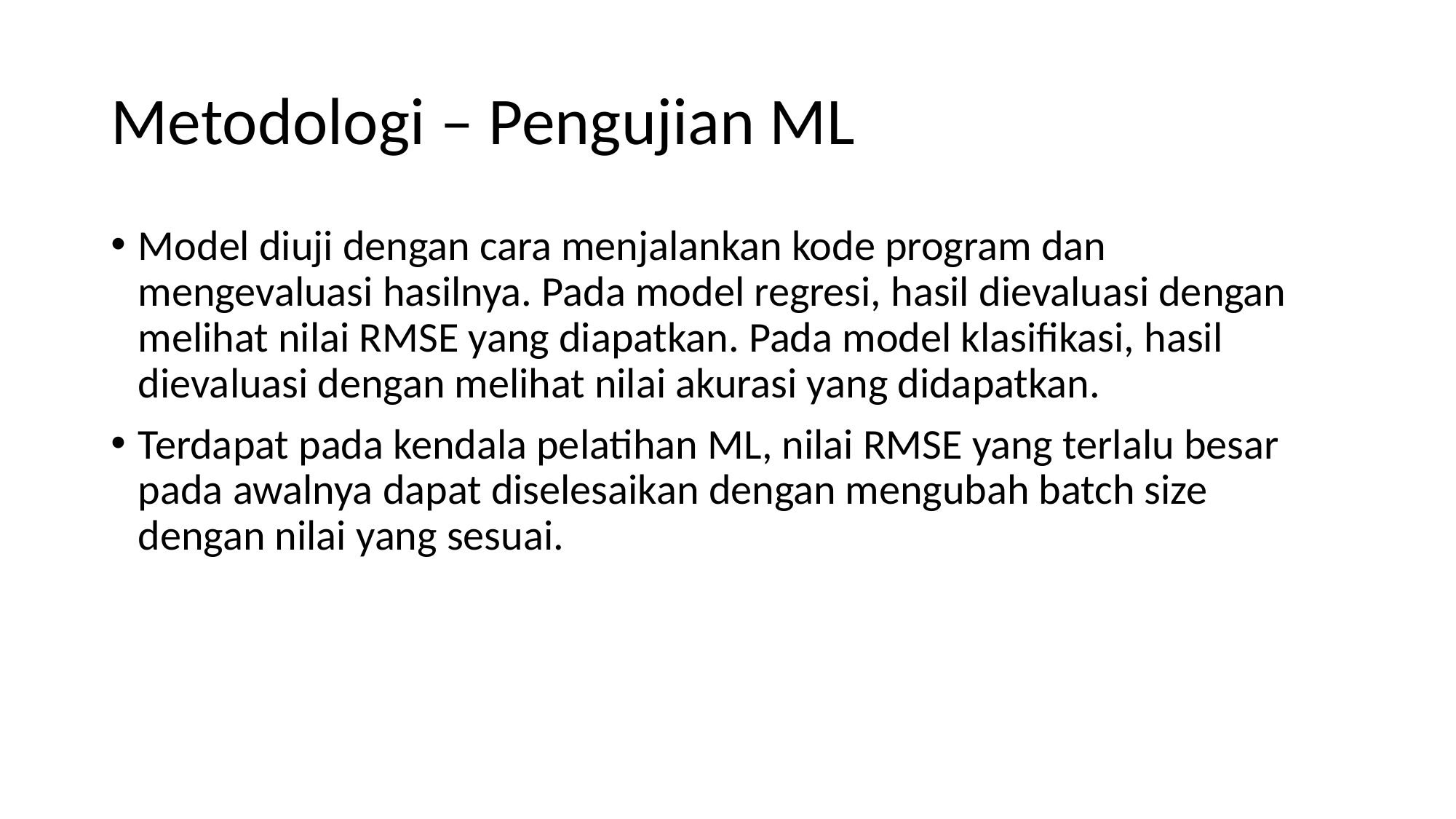

# Metodologi – Pengujian ML
Model diuji dengan cara menjalankan kode program dan mengevaluasi hasilnya. Pada model regresi, hasil dievaluasi dengan melihat nilai RMSE yang diapatkan. Pada model klasifikasi, hasil dievaluasi dengan melihat nilai akurasi yang didapatkan.
Terdapat pada kendala pelatihan ML, nilai RMSE yang terlalu besar pada awalnya dapat diselesaikan dengan mengubah batch size dengan nilai yang sesuai.